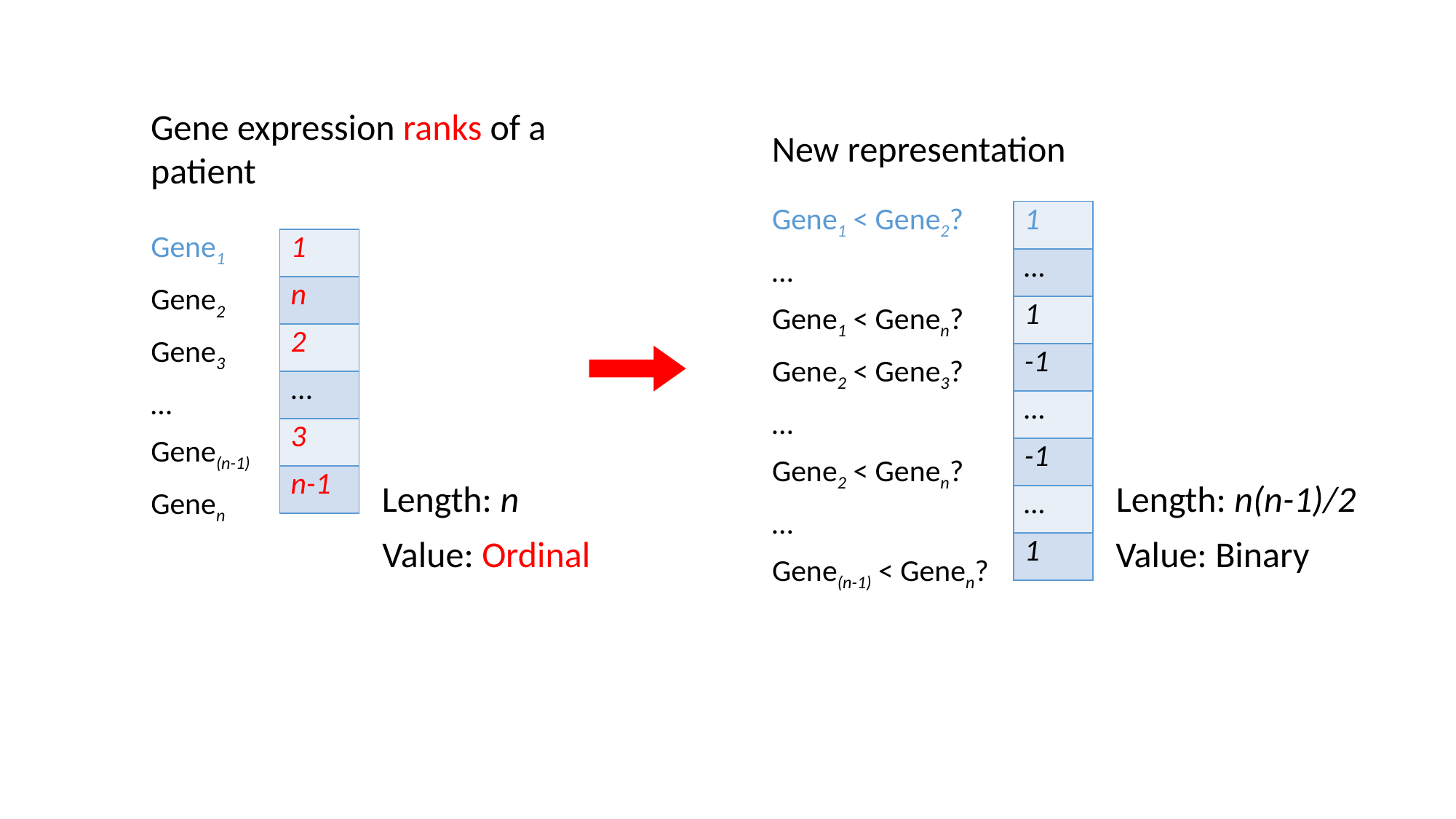

Gene expression ranks of a patient
New representation
| Gene1 < Gene2? |
| --- |
| … |
| Gene1 < Genen? |
| Gene2 < Gene3? |
| … |
| Gene2 < Genen? |
| … |
| Gene(n-1) < Genen? |
| 1 |
| --- |
| … |
| 1 |
| -1 |
| … |
| -1 |
| … |
| 1 |
| Gene1 |
| --- |
| Gene2 |
| Gene3 |
| … |
| Gene(n-1) |
| Genen |
| 1 |
| --- |
| n |
| 2 |
| ... |
| 3 |
| n-1 |

Length: n
Length: n(n-1)/2
Value: Ordinal
Value: Binary